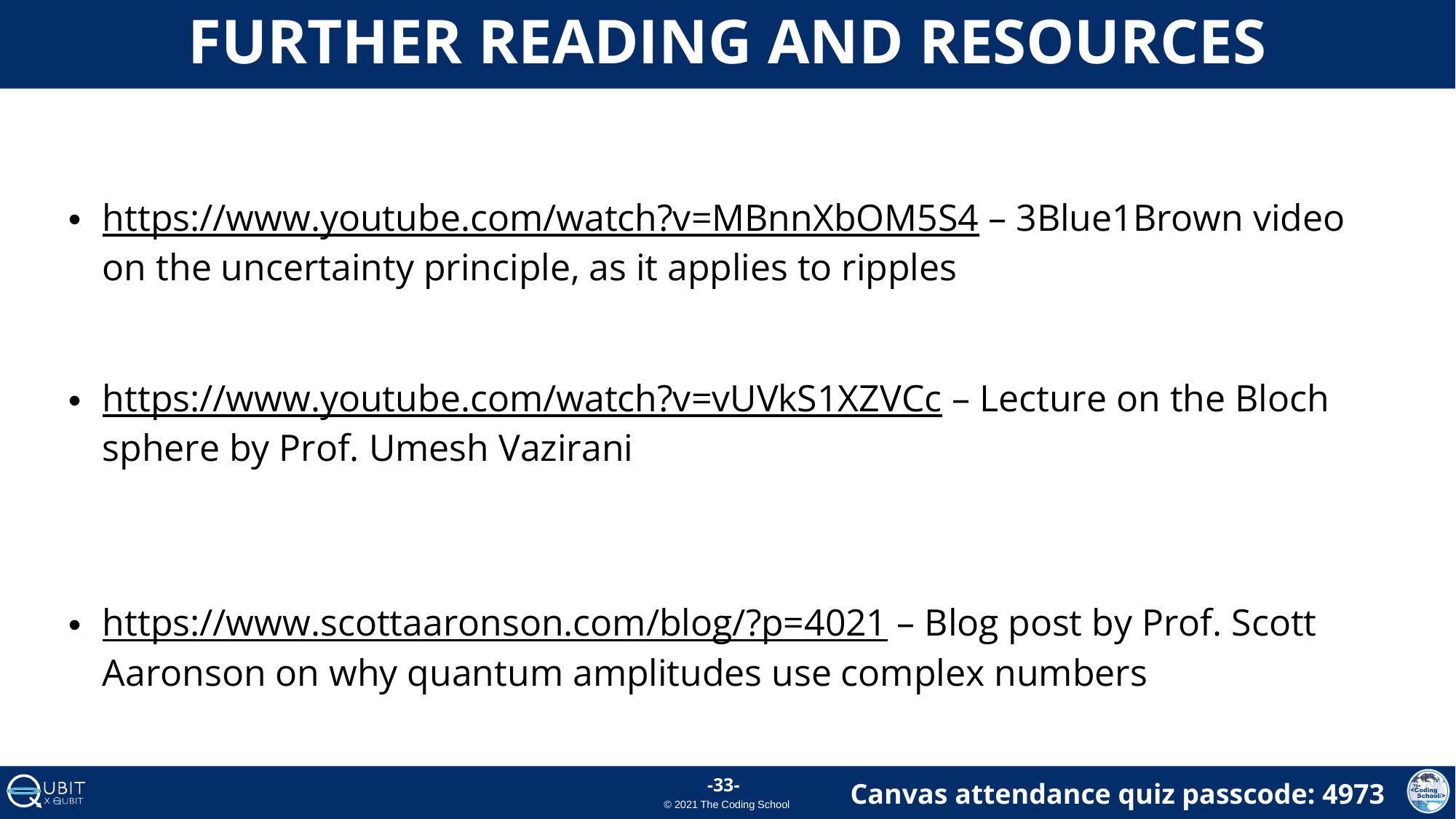

# Further Reading and resources

https://www.youtube.com/watch?v=MBnnXbOM5S4 – 3Blue1Brown video on the uncertainty principle, as it applies to ripples

https://www.youtube.com/watch?v=vUVkS1XZVCc – Lecture on the Bloch sphere by Prof. Umesh Vazirani

https://www.scottaaronson.com/blog/?p=4021 – Blog post by Prof. Scott Aaronson on why quantum amplitudes use complex numbers

-33-